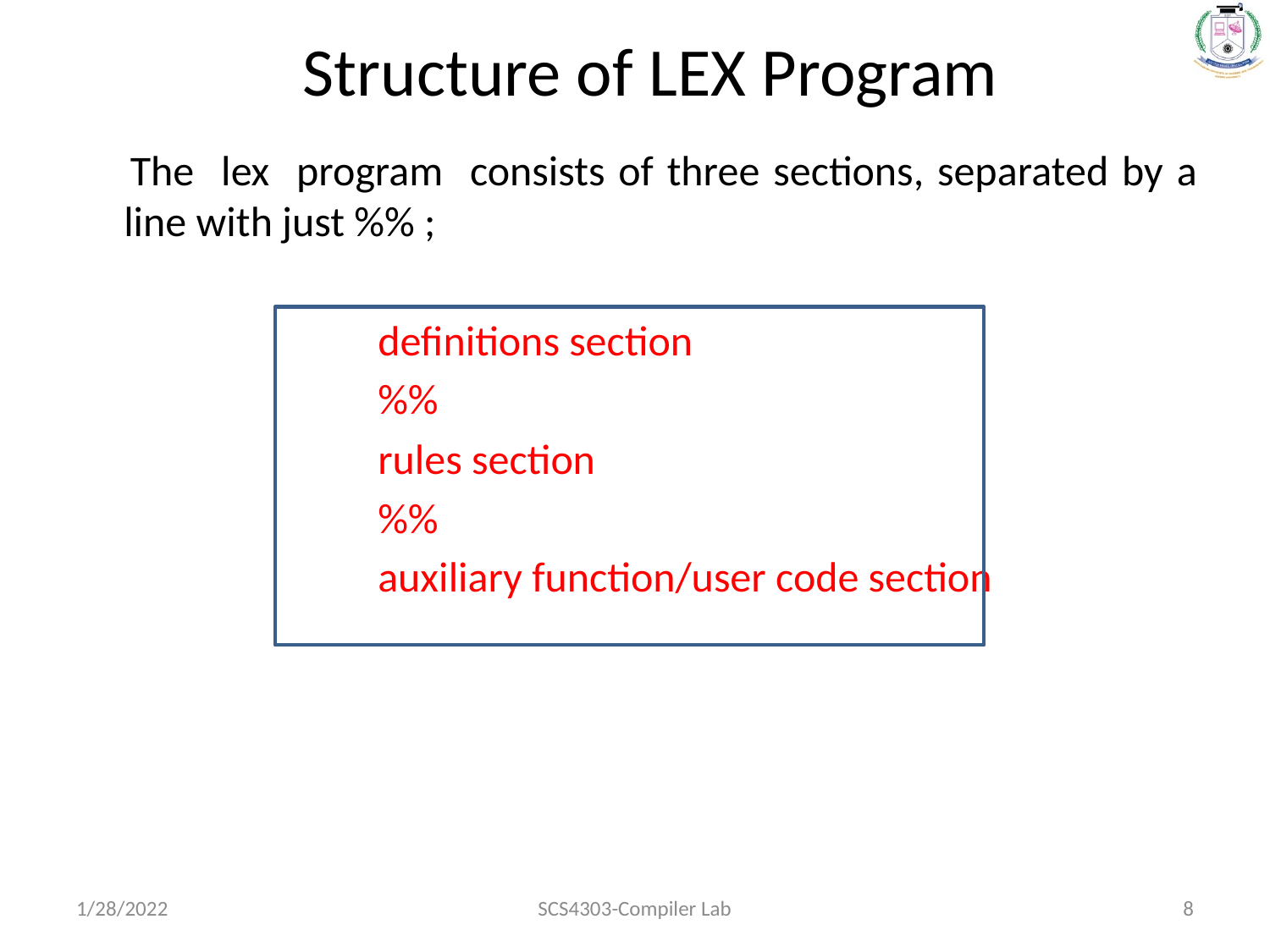

# Structure of LEX Program
    The  lex  program  consists of three sections, separated by a line with just %% ;

			definitions section
			%%
			rules section
			%%
			auxiliary function/user code section

1/28/2022
SCS4303-Compiler Lab
8